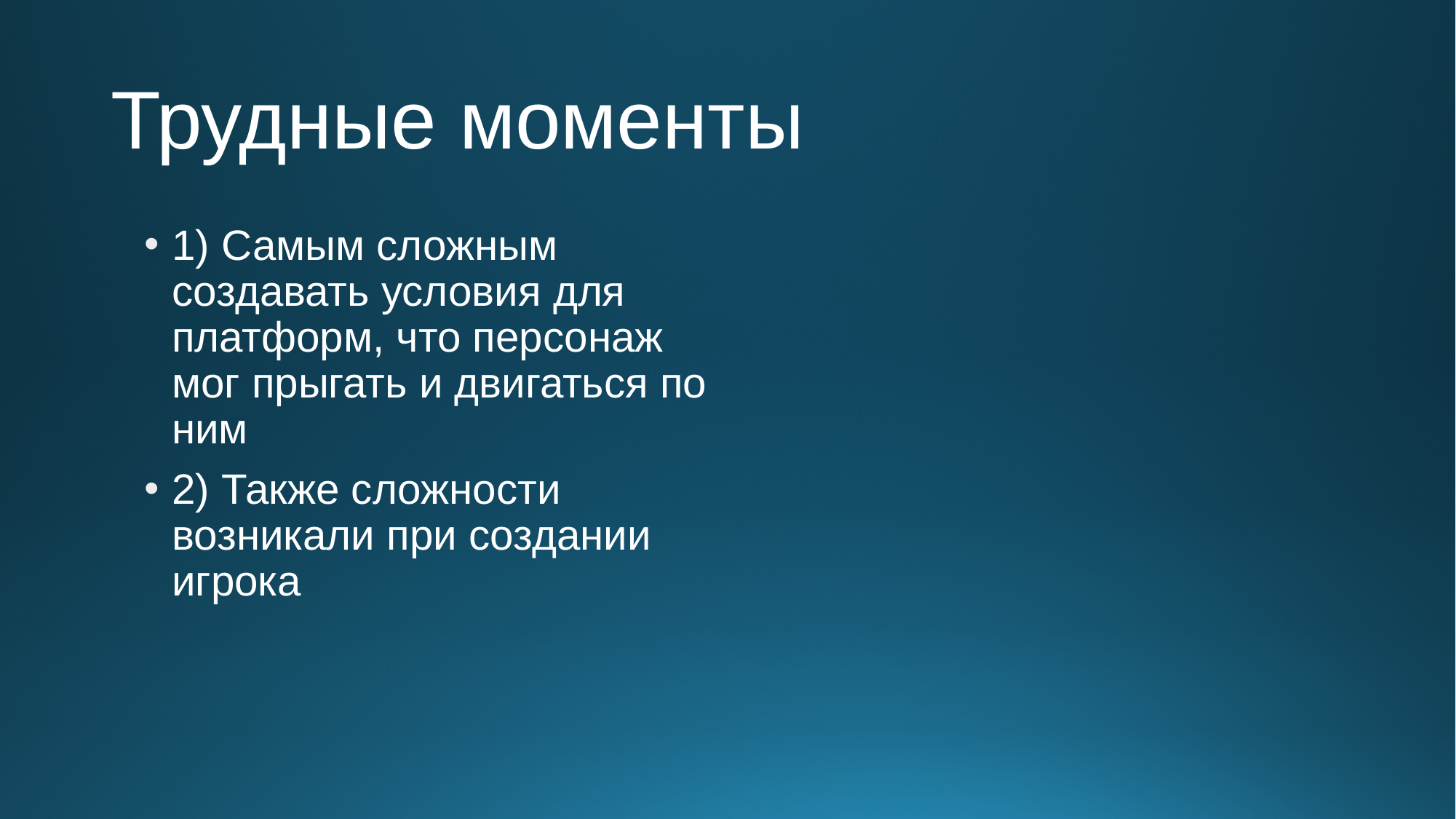

# Трудные моменты
1) Самым сложным создавать условия для платформ, что персонаж мог прыгать и двигаться по ним
2) Также сложности возникали при создании игрока